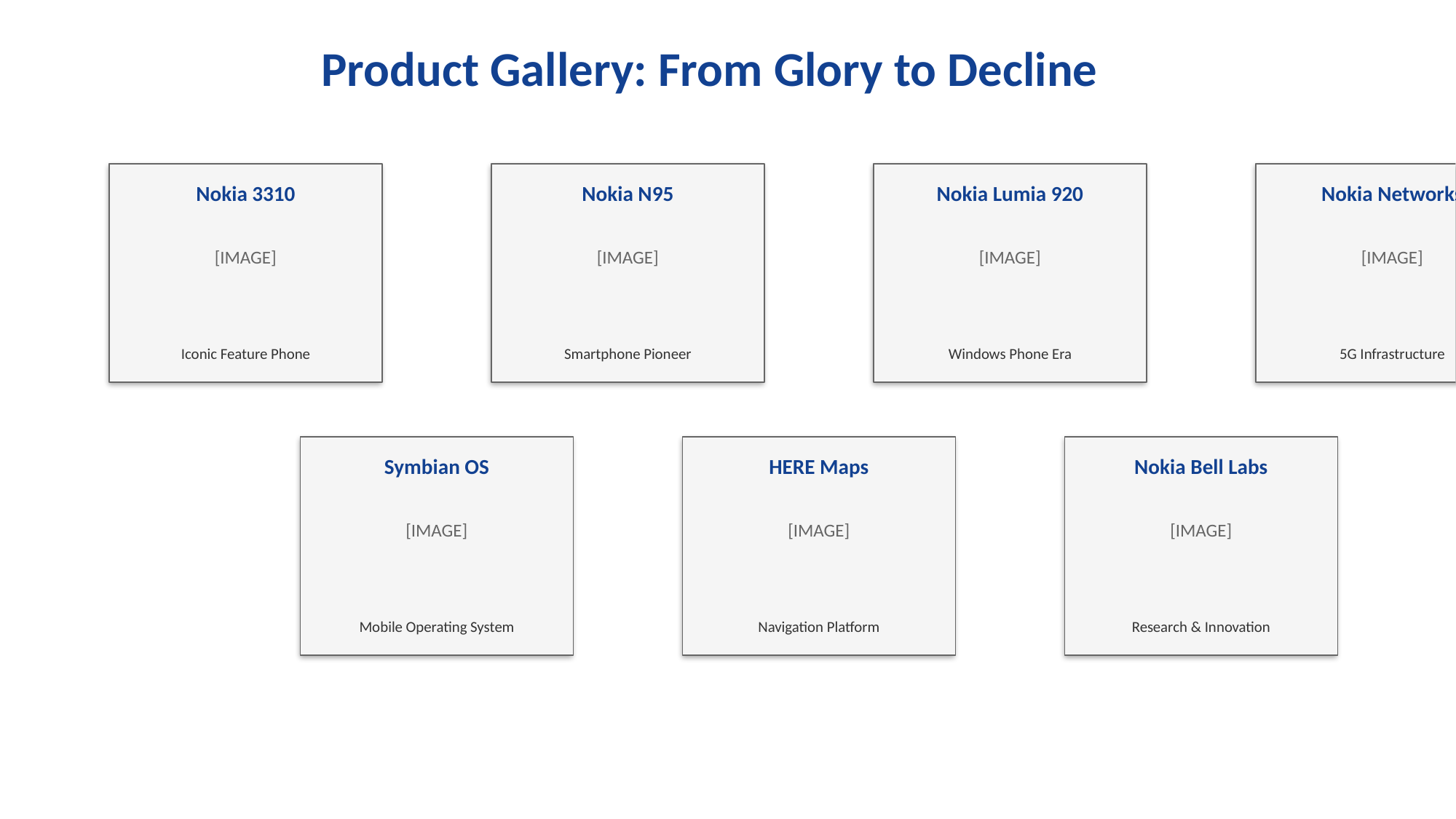

Product Gallery: From Glory to Decline

Nokia 3310
Nokia N95
Nokia Lumia 920
Nokia Networks
[IMAGE]
[IMAGE]
[IMAGE]
[IMAGE]
Iconic Feature Phone
Smartphone Pioneer
Windows Phone Era
5G Infrastructure

Symbian OS
HERE Maps
Nokia Bell Labs
[IMAGE]
[IMAGE]
[IMAGE]
Mobile Operating System
Navigation Platform
Research & Innovation